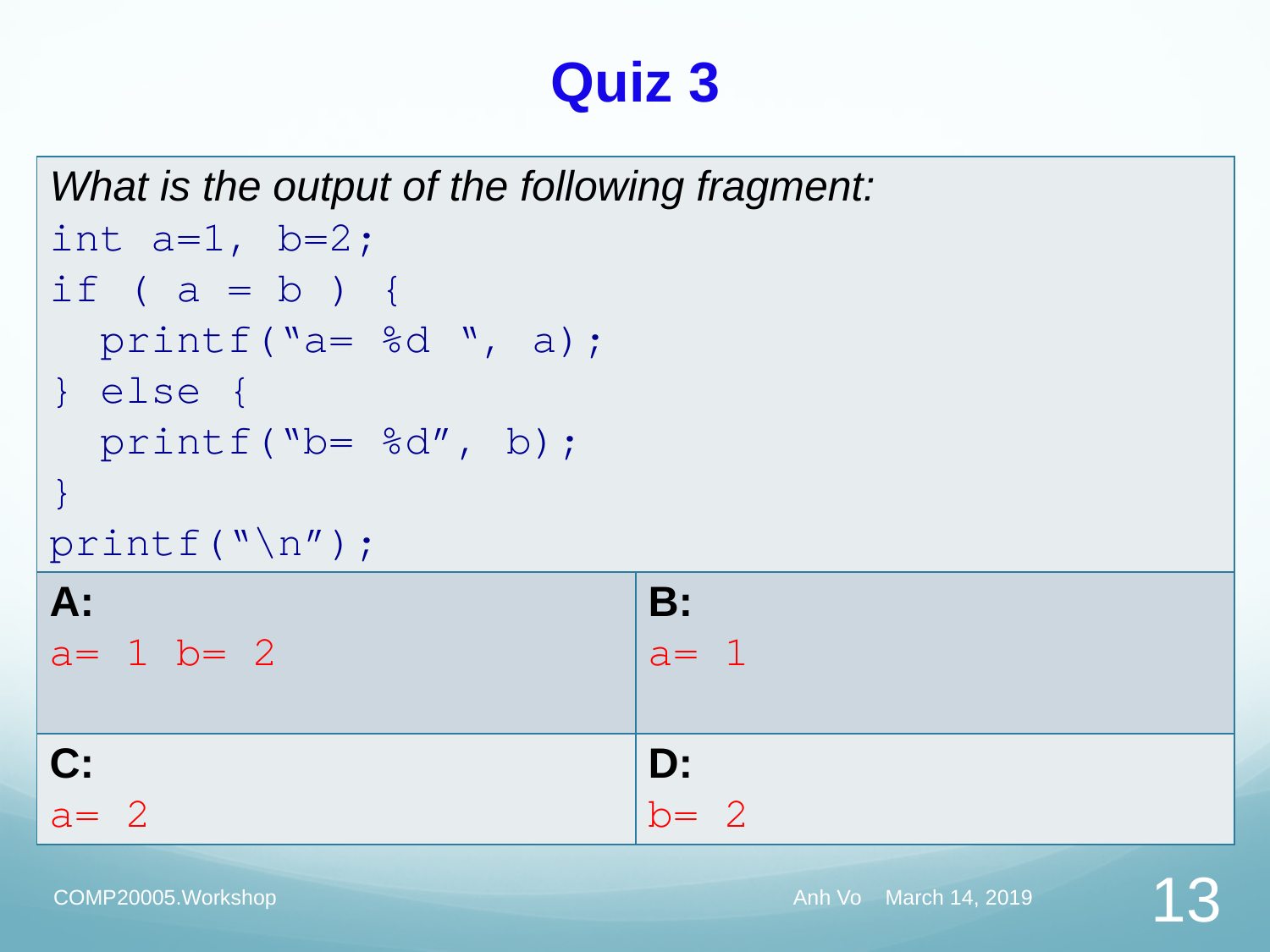

# Quiz 3
| What is the output of the following fragment: int a=1, b=2; if ( a = b ) { printf(“a= %d “, a); } else { printf(“b= %d”, b); } printf(“\n”); |  |
| --- | --- |
| A: a= 1 b= 2 | B: a= 1 |
| C: a= 2 | D: b= 2 |
COMP20005.Workshop
Anh Vo    March 14, 2019
13